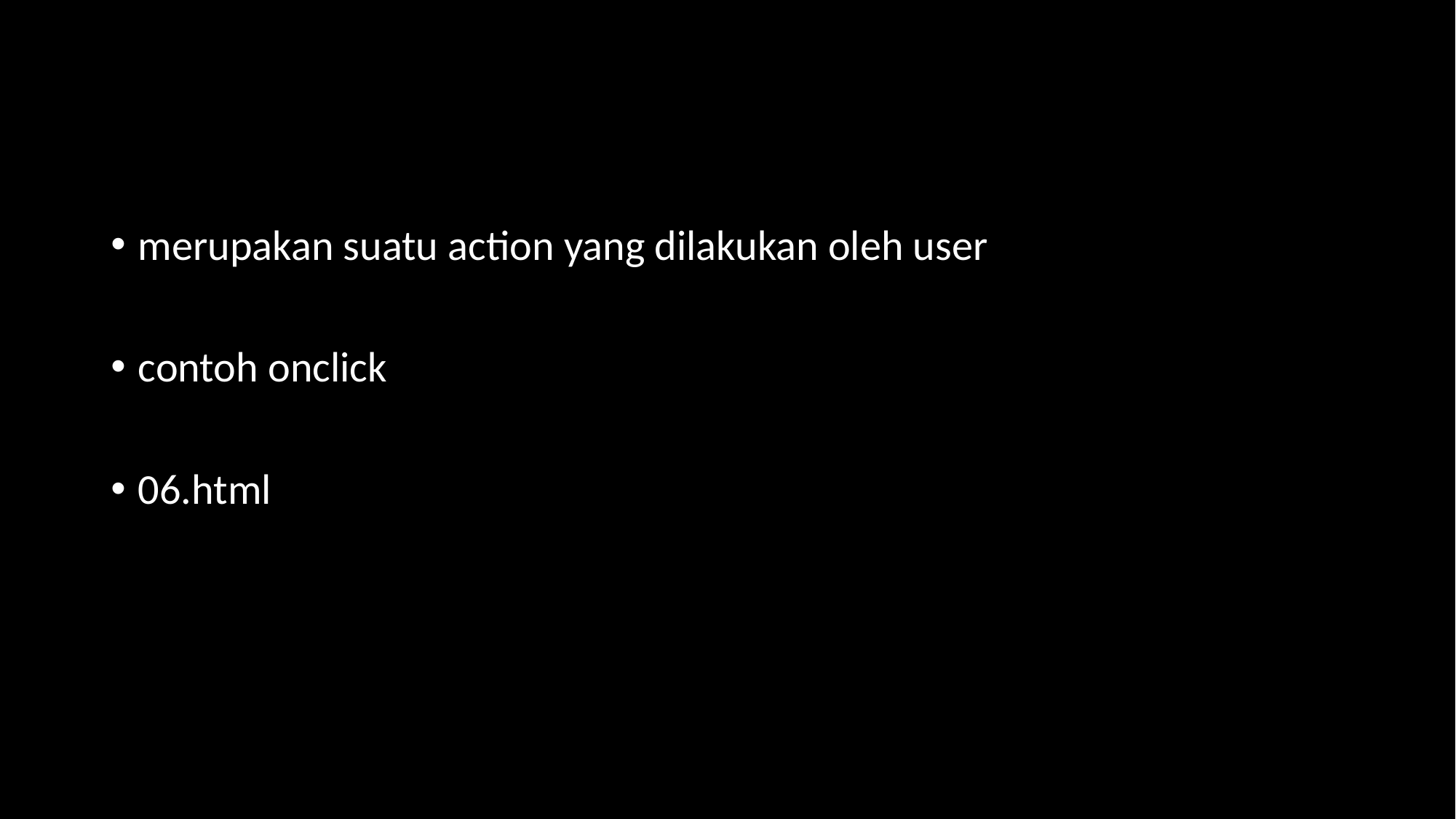

#
merupakan suatu action yang dilakukan oleh user

contoh onclick

06.html